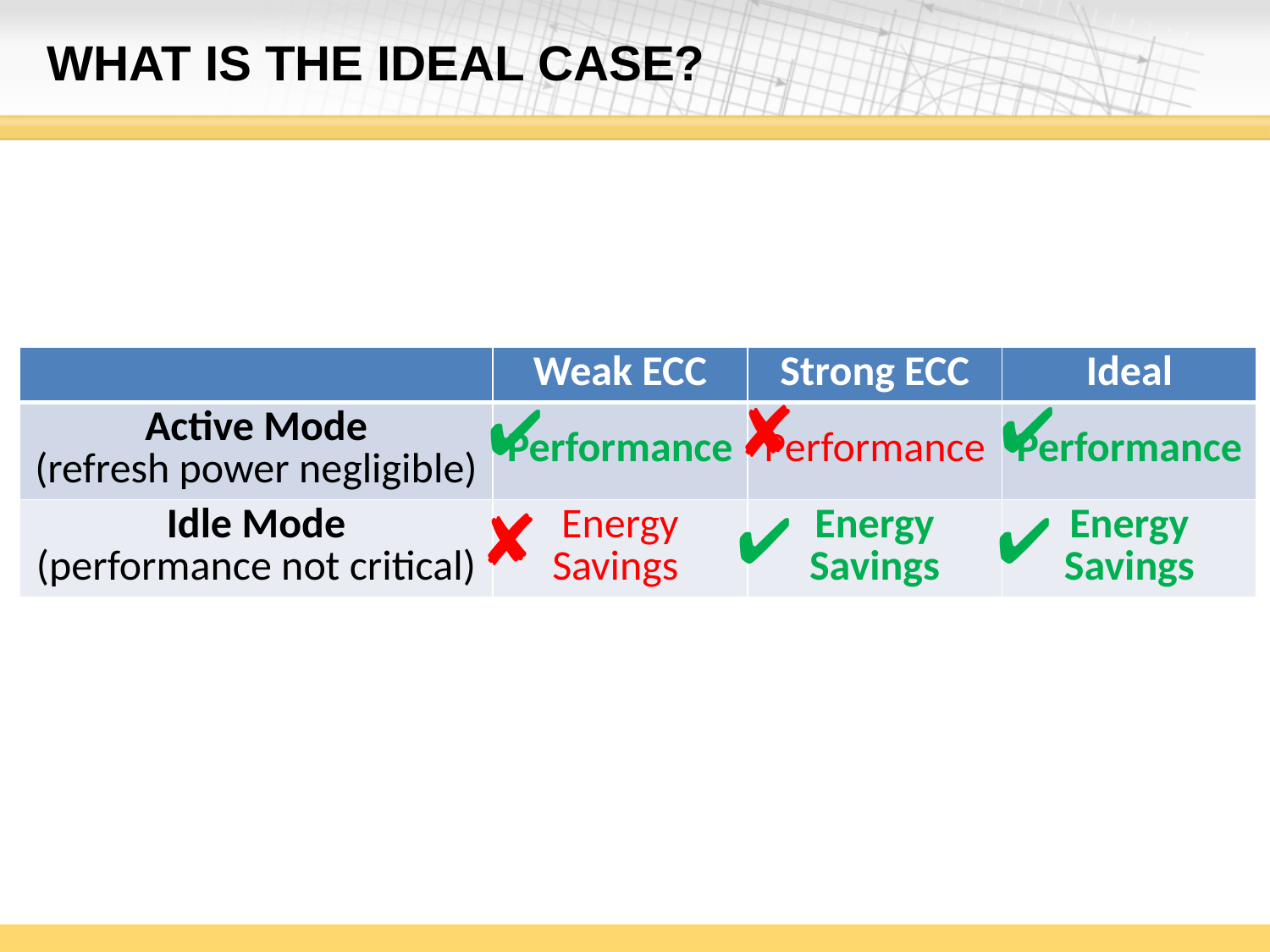

# What is the ideal case?
|  | Weak ECC | Strong ECC | Ideal |
| --- | --- | --- | --- |
| Active Mode (refresh power negligible) | Performance | Performance | Performance |
| Idle Mode (performance not critical) | Energy Savings | Energy Savings | Energy Savings |
✘
✔
✔
✘
✔
✔